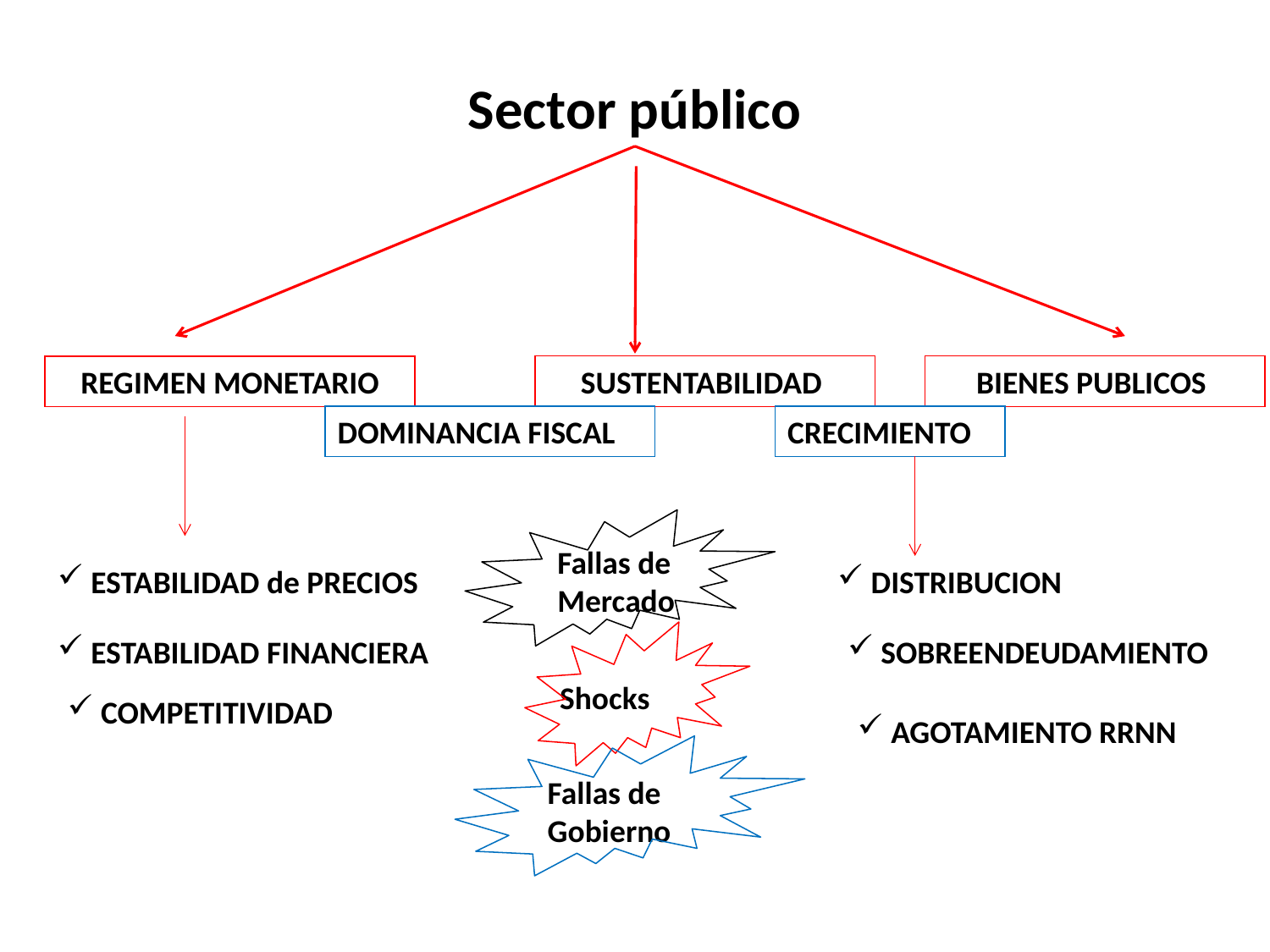

Sector público
SUSTENTABILIDAD
BIENES PUBLICOS
REGIMEN MONETARIO
DOMINANCIA FISCAL
CRECIMIENTO

Fallas de Mercado
 ESTABILIDAD de PRECIOS
 DISTRIBUCION

 ESTABILIDAD FINANCIERA
 SOBREENDEUDAMIENTO
Shocks
 COMPETITIVIDAD
 AGOTAMIENTO RRNN

Fallas de Gobierno